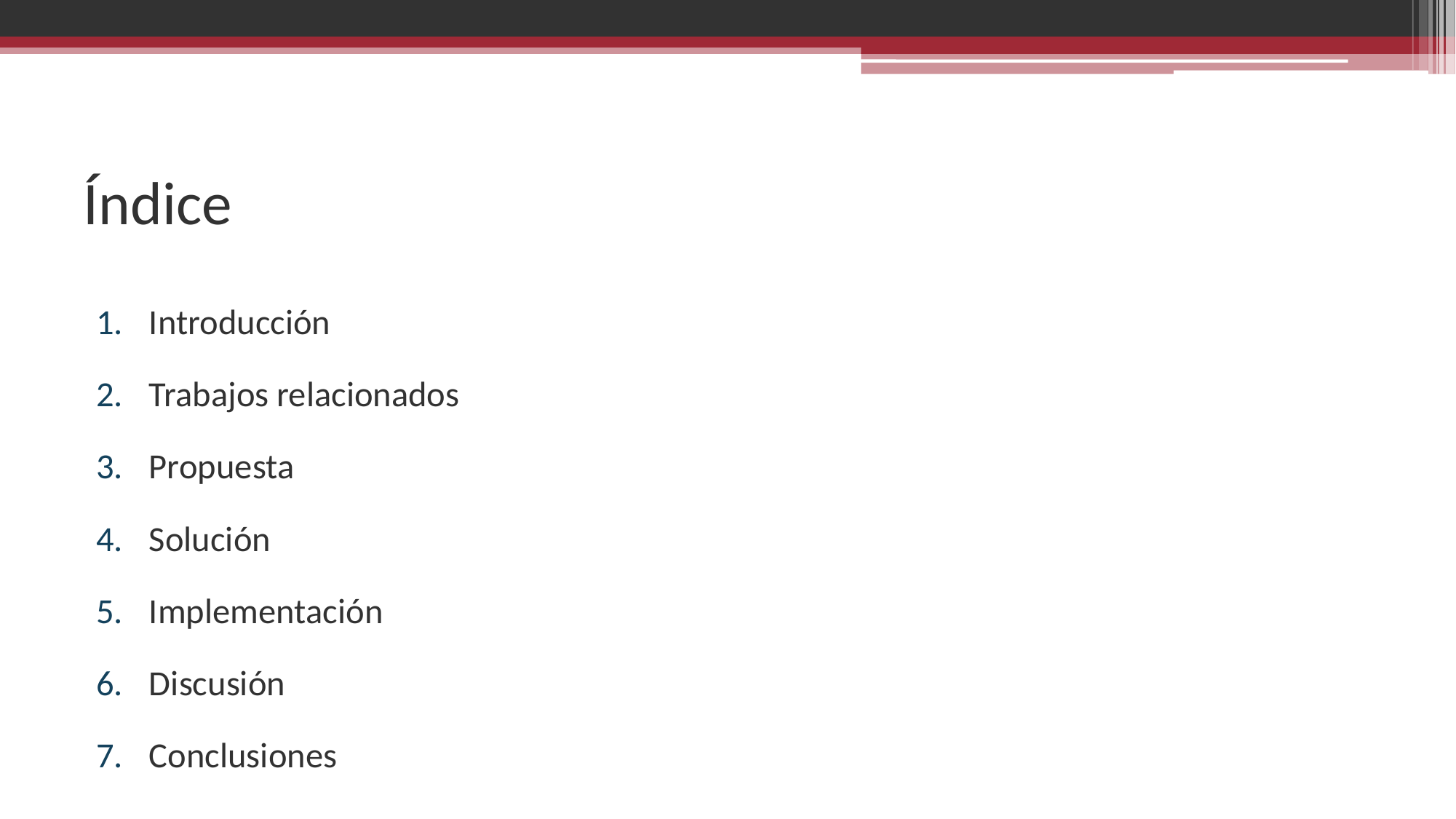

# Índice
Introducción
Trabajos relacionados
Propuesta
Solución
Implementación
Discusión
Conclusiones